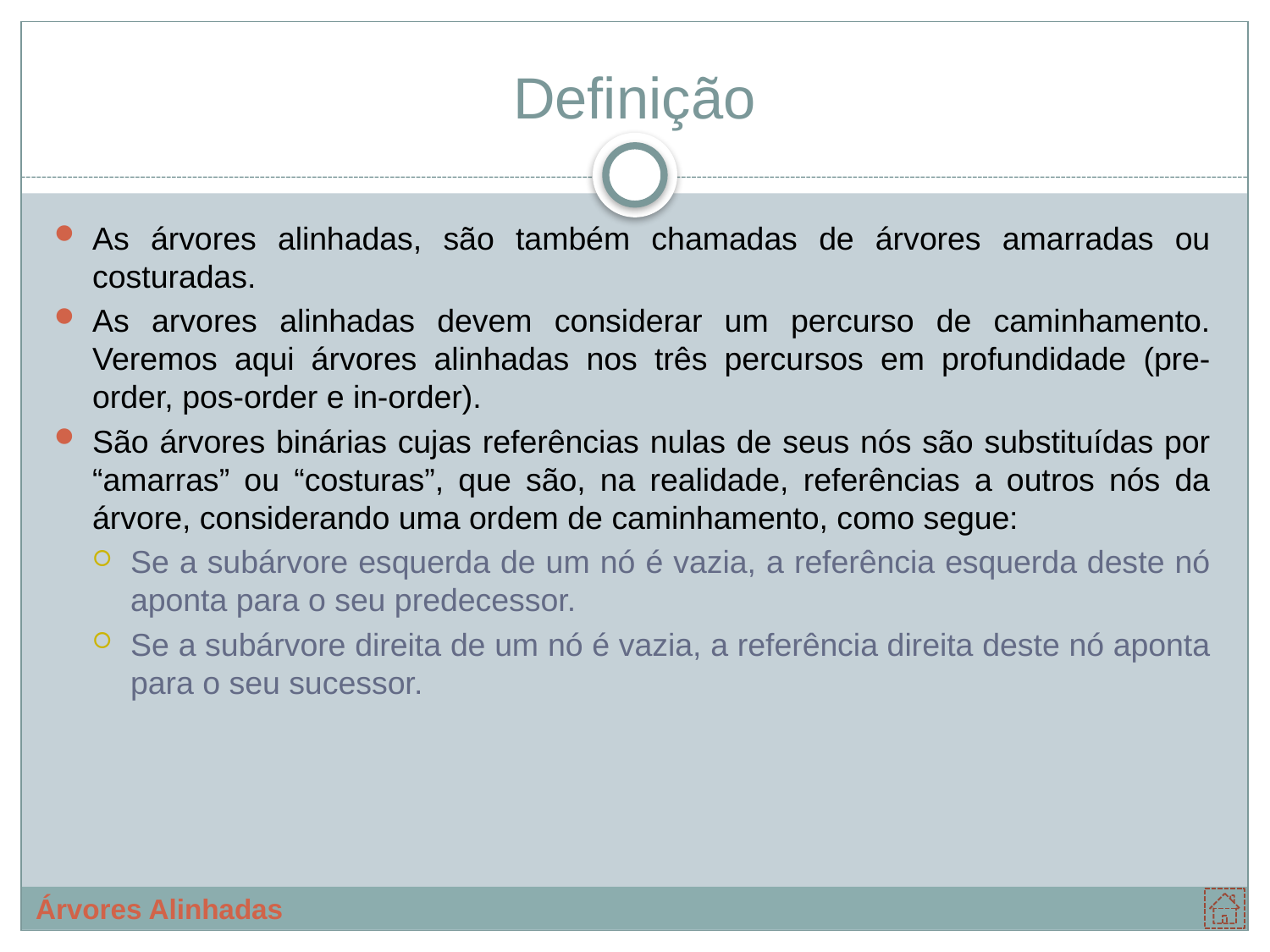

# Definição
As árvores alinhadas, são também chamadas de árvores amarradas ou costuradas.
As arvores alinhadas devem considerar um percurso de caminhamento. Veremos aqui árvores alinhadas nos três percursos em profundidade (pre-order, pos-order e in-order).
São árvores binárias cujas referências nulas de seus nós são substituídas por “amarras” ou “costuras”, que são, na realidade, referências a outros nós da árvore, considerando uma ordem de caminhamento, como segue:
Se a subárvore esquerda de um nó é vazia, a referência esquerda deste nó aponta para o seu predecessor.
Se a subárvore direita de um nó é vazia, a referência direita deste nó aponta para o seu sucessor.

Árvores Alinhadas